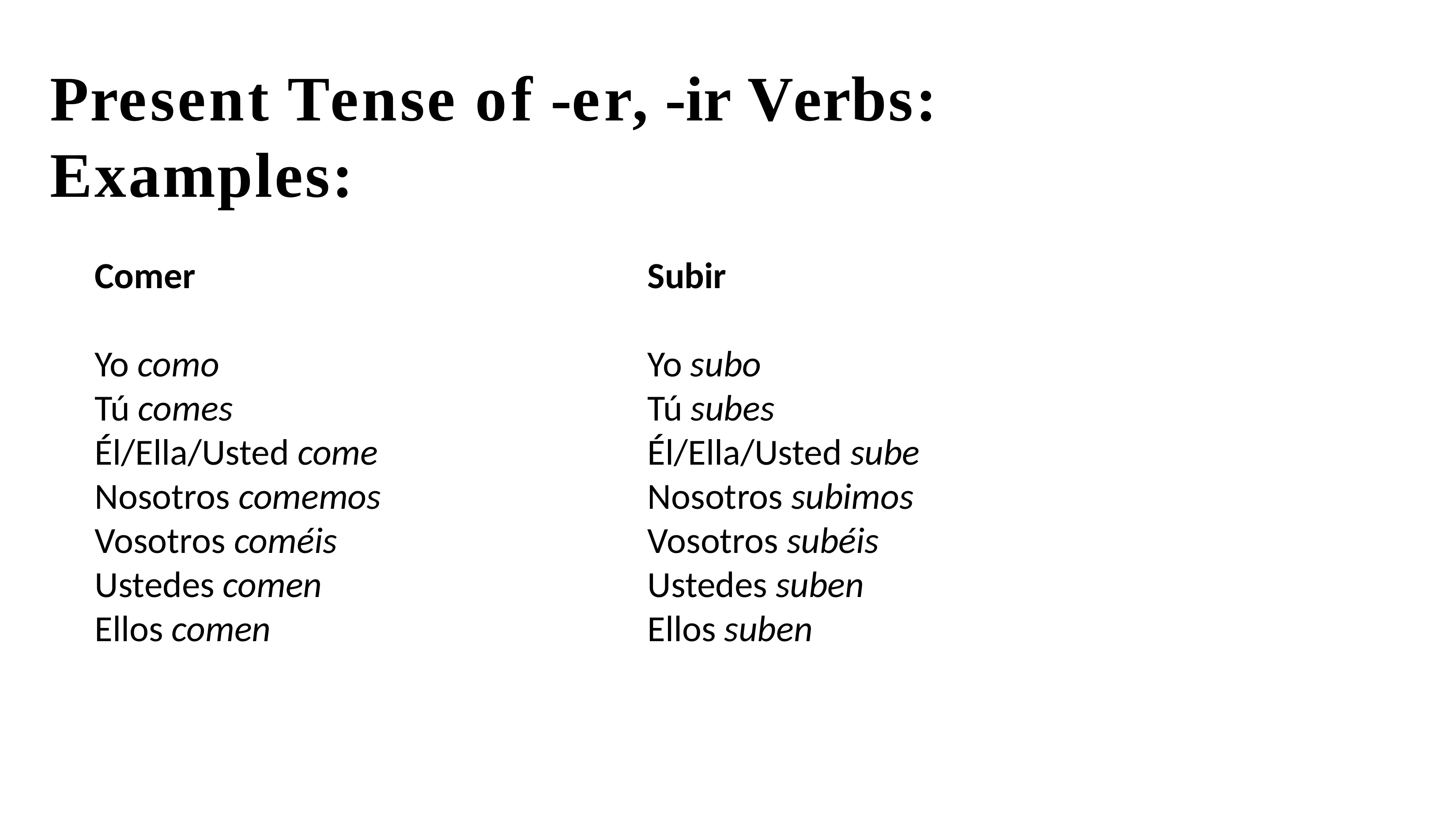

# Present Tense of -er, -ir Verbs: Examples:
Subir

Yo subo
Tú subes
Él/Ella/Usted sube
Nosotros subimos
Vosotros subéis
Ustedes suben
Ellos suben
Comer

Yo como
Tú comes
Él/Ella/Usted come
Nosotros comemos
Vosotros coméis
Ustedes comen
Ellos comen